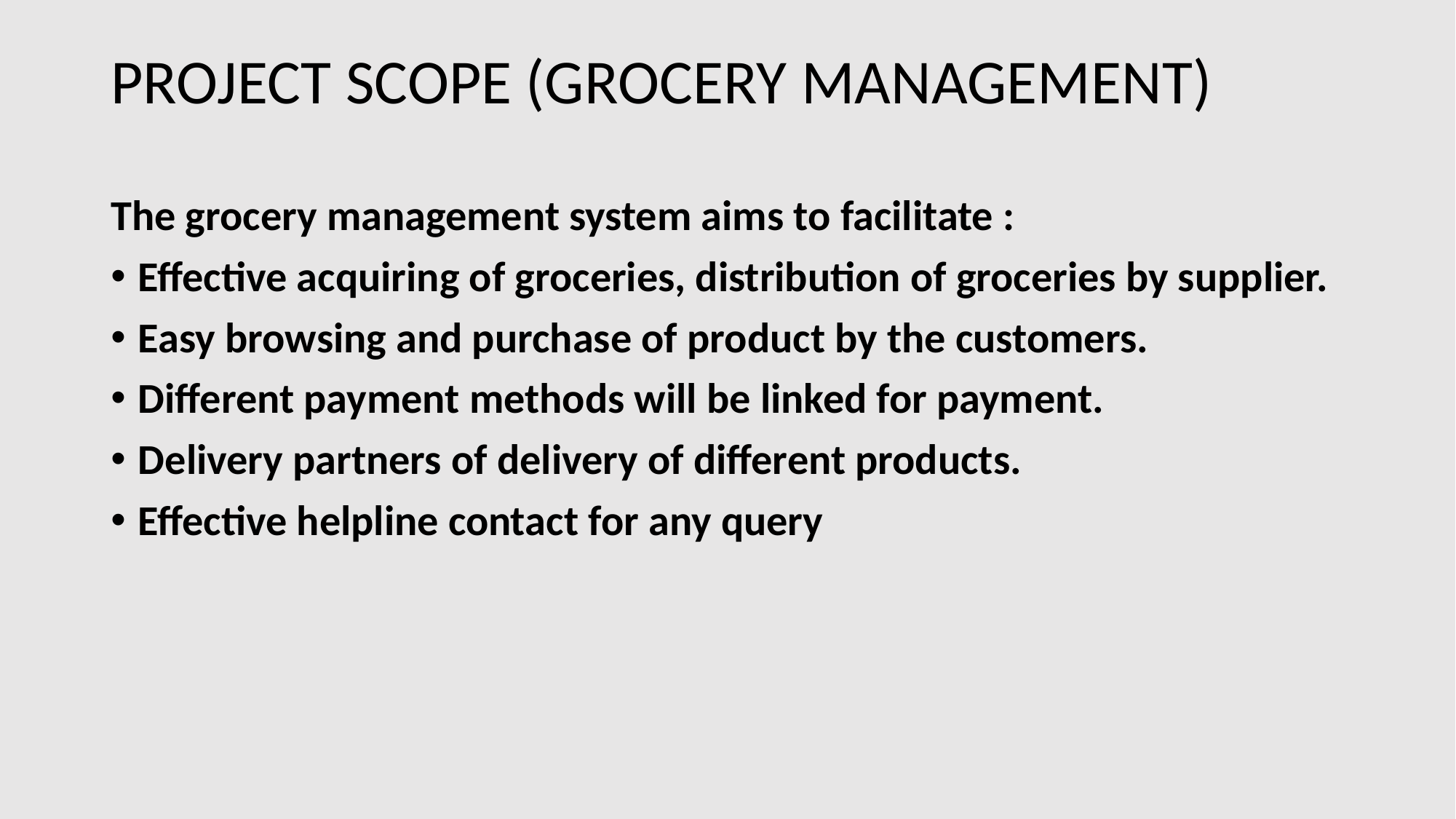

# PROJECT SCOPE (GROCERY MANAGEMENT)

The grocery management system aims to facilitate :
Effective acquiring of groceries, distribution of groceries by supplier.
Easy browsing and purchase of product by the customers.
Different payment methods will be linked for payment.
Delivery partners of delivery of different products.
Effective helpline contact for any query